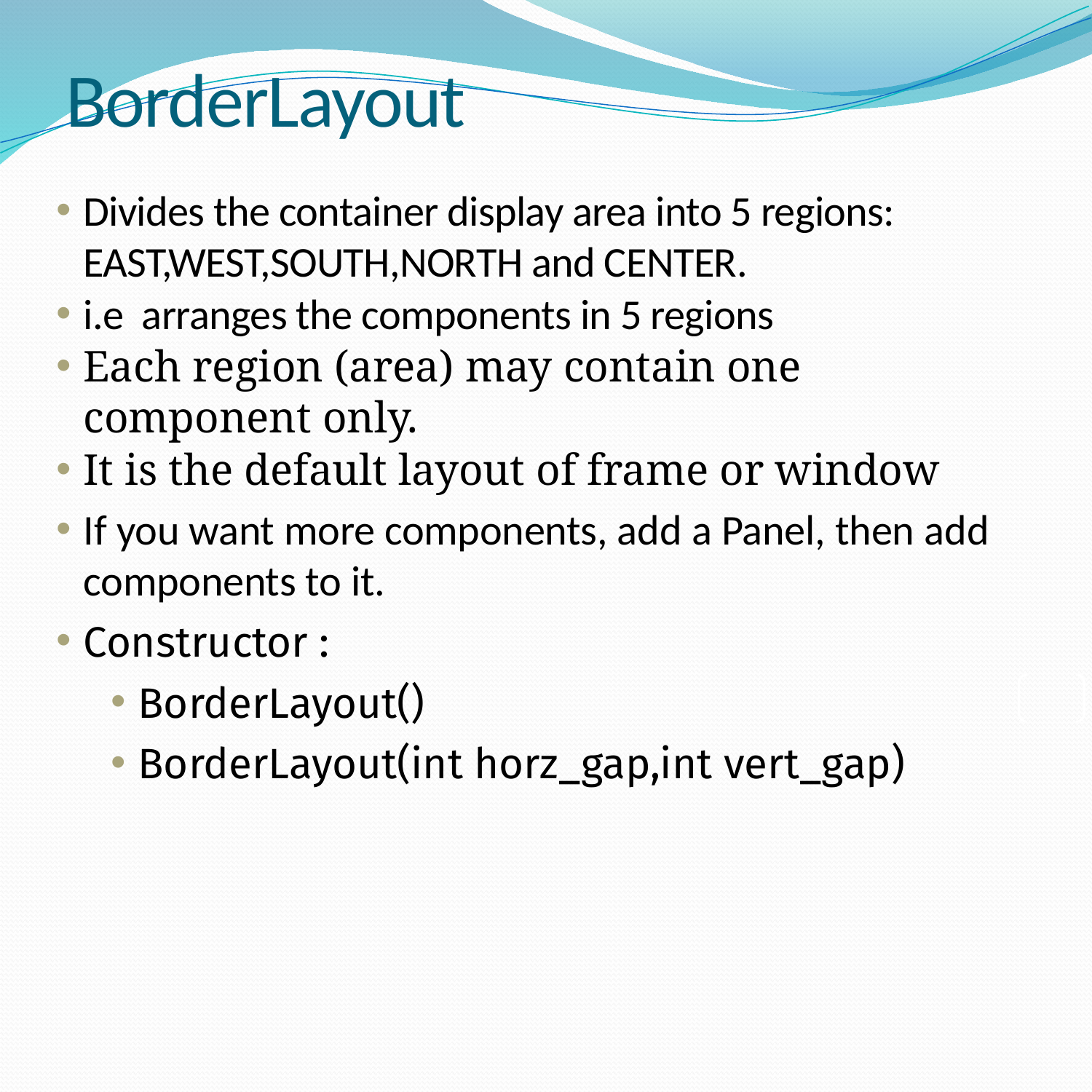

# BorderLayout
Divides the container display area into 5 regions: EAST,WEST,SOUTH,NORTH and CENTER.
i.e  arranges the components in 5 regions
Each region (area) may contain one component only.
It is the default layout of frame or window
If you want more components, add a Panel, then add components to it.
Constructor :
BorderLayout()
BorderLayout(int horz_gap,int vert_gap)